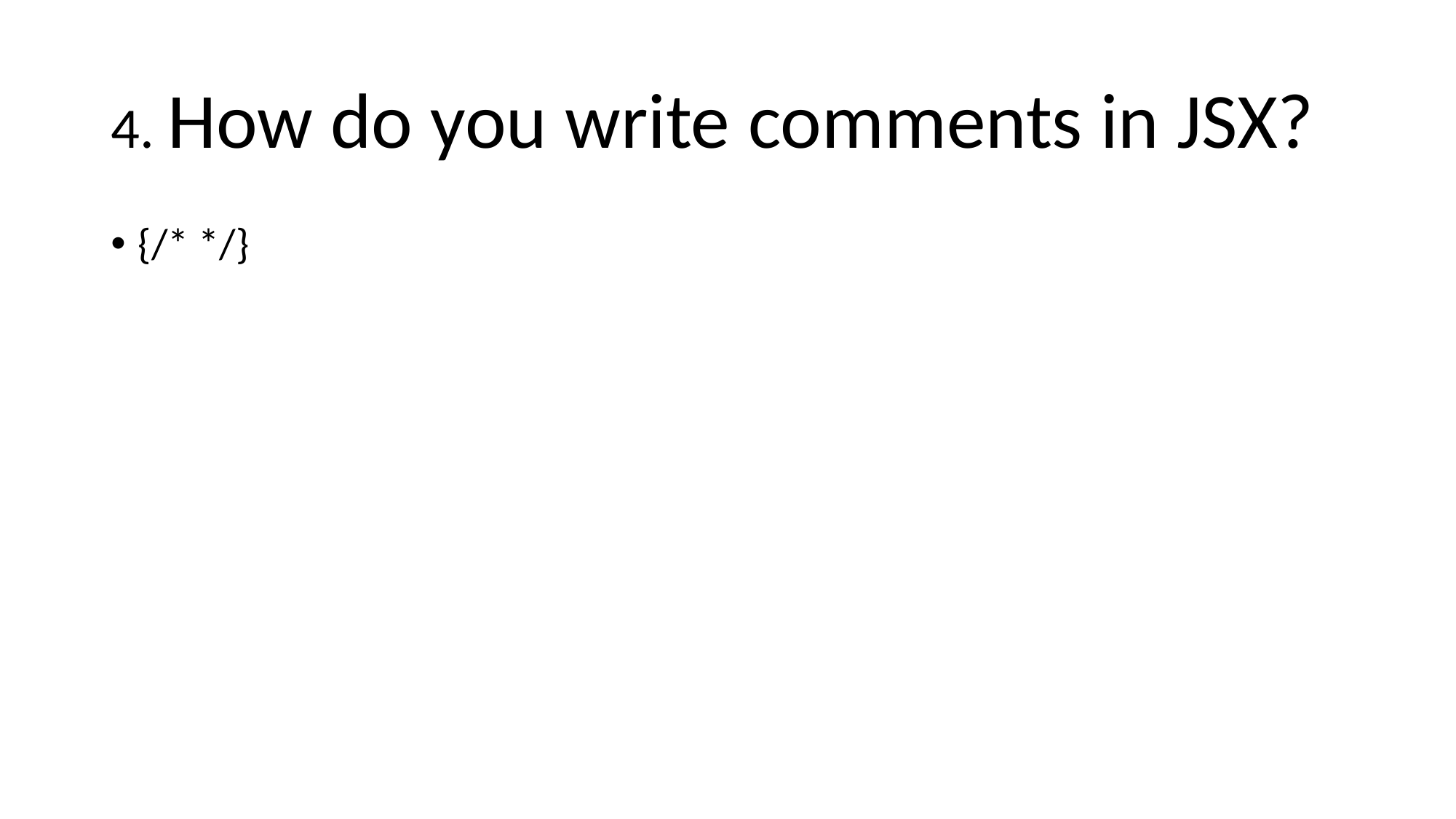

# 4. How do you write comments in JSX?
{/* */}